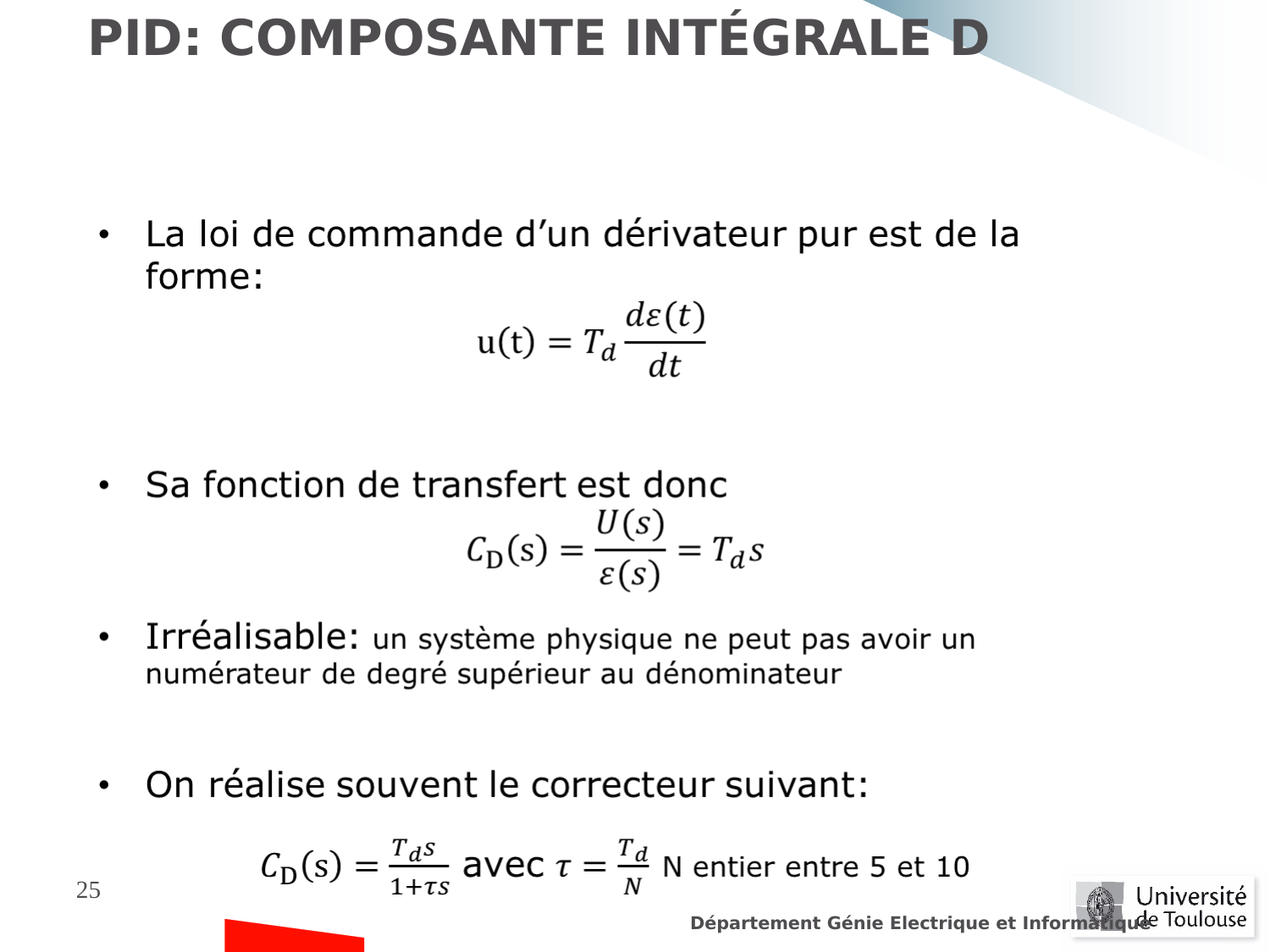

PID: composante intégrale D

25
Département Génie Electrique et Informatique